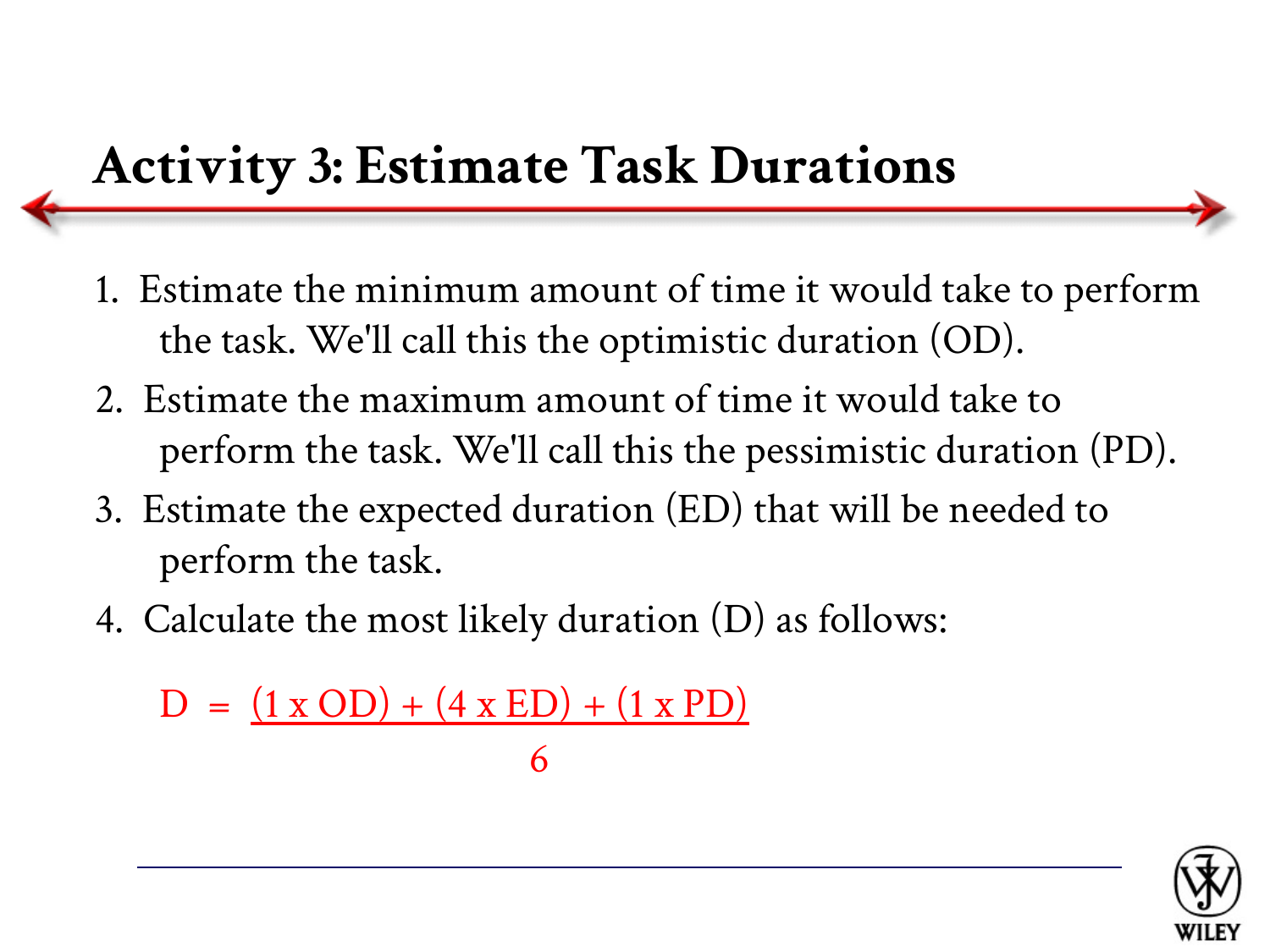

# Activity 3: Estimate Task Durations
1.  Estimate the minimum amount of time it would take to perform the task. We'll call this the optimistic duration (OD).
2.  Estimate the maximum amount of time it would take to perform the task. We'll call this the pessimistic duration (PD).
3.  Estimate the expected duration (ED) that will be needed to perform the task.
4.  Calculate the most likely duration (D) as follows:
	D  =  (1 x OD) + (4 x ED) + (1 x PD)
                                       6